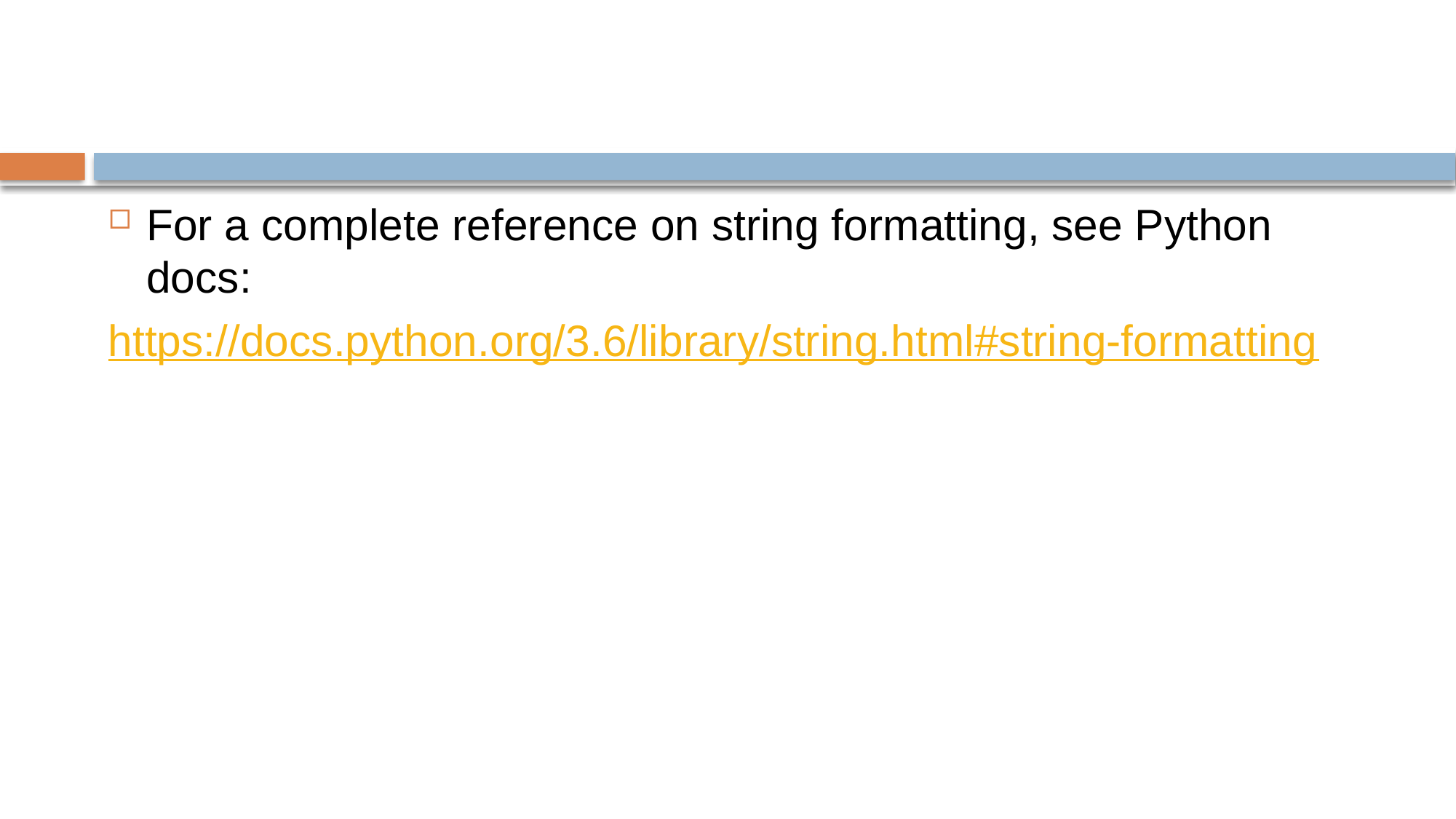

#
For a complete reference on string formatting, see Python docs:
https://docs.python.org/3.6/library/string.html#string-formatting